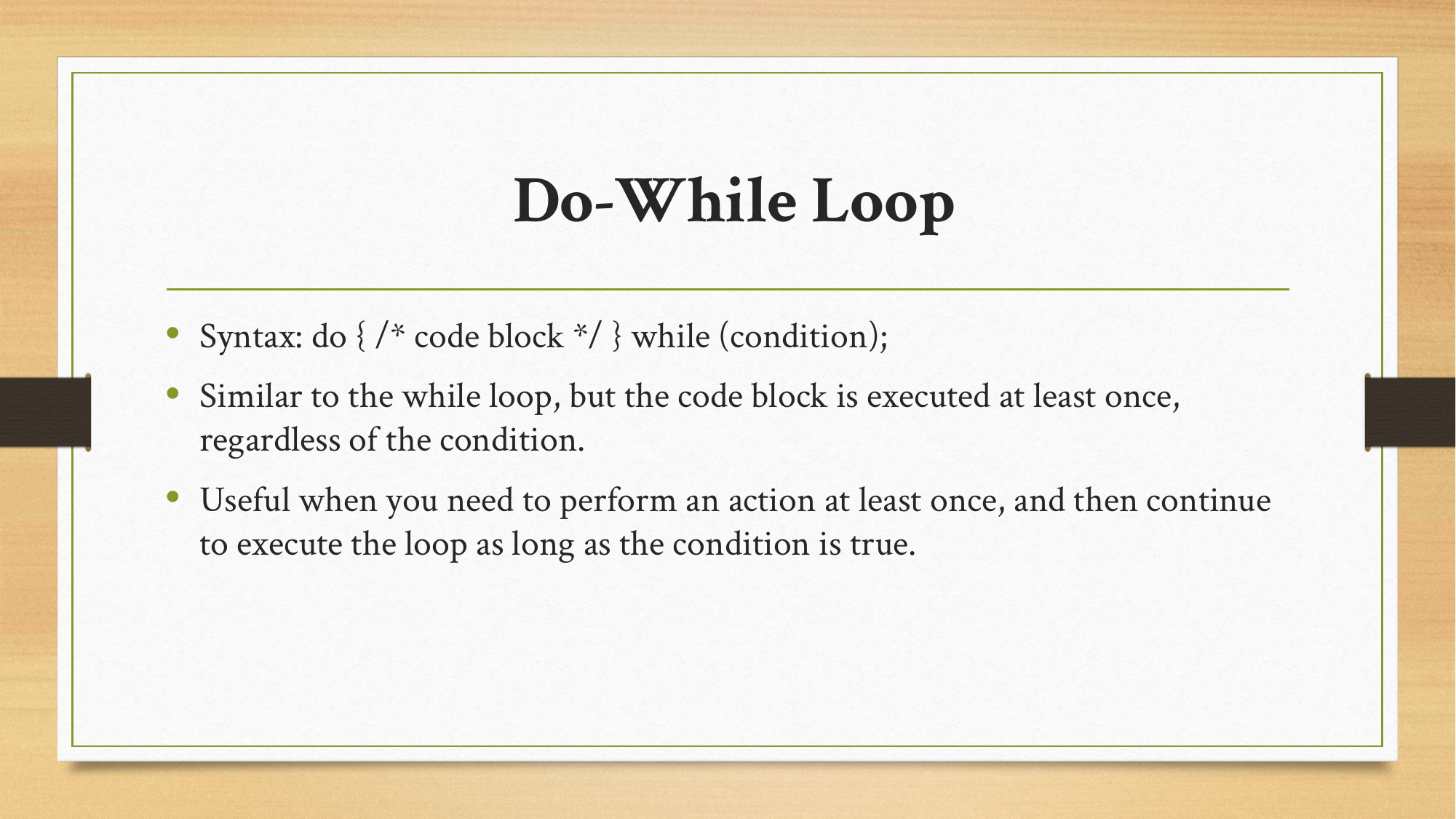

# Do-While Loop
Syntax: do { /* code block */ } while (condition);
Similar to the while loop, but the code block is executed at least once, regardless of the condition.
Useful when you need to perform an action at least once, and then continue to execute the loop as long as the condition is true.